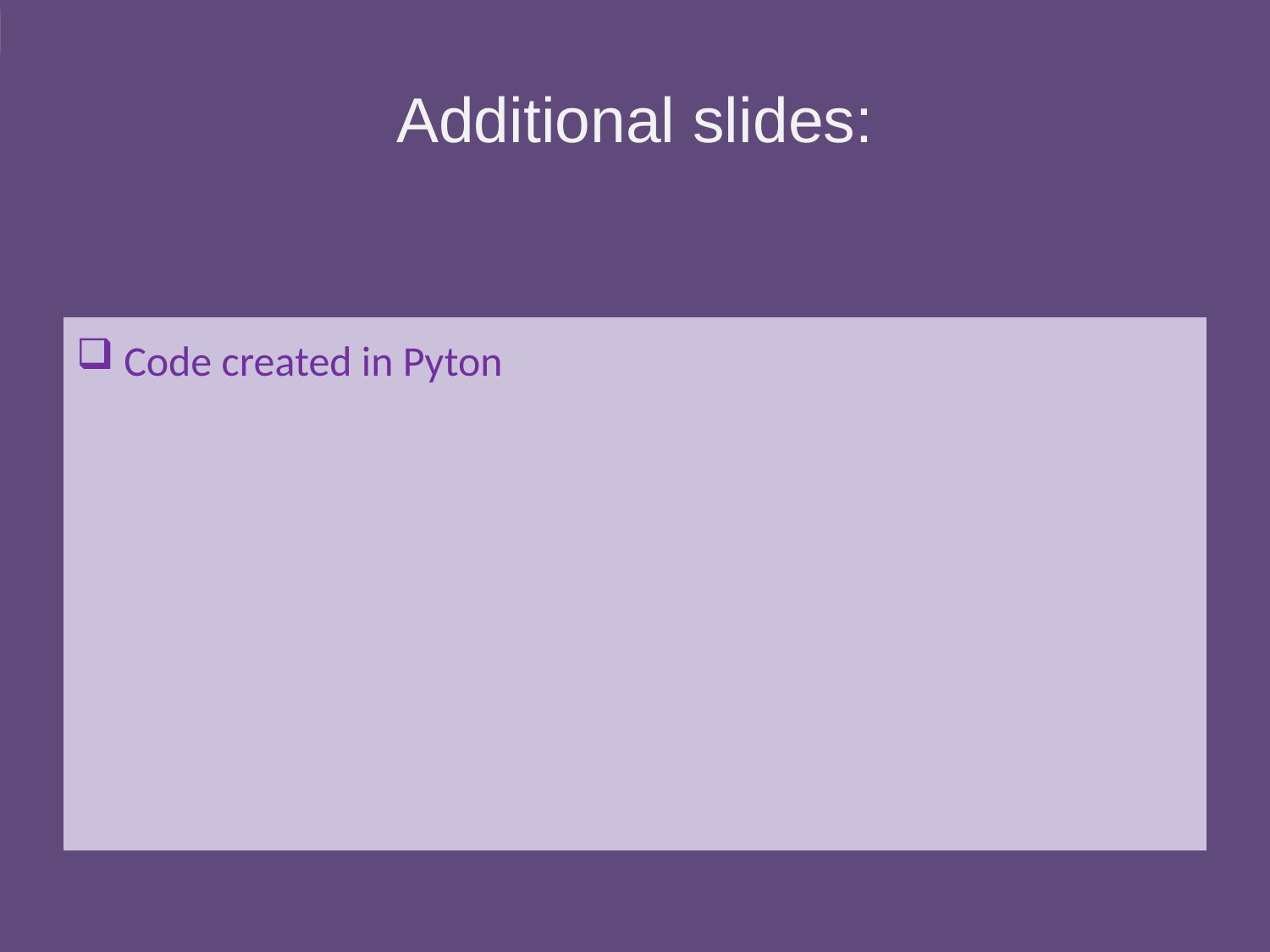

# Additional slides:
Code created in Pyton